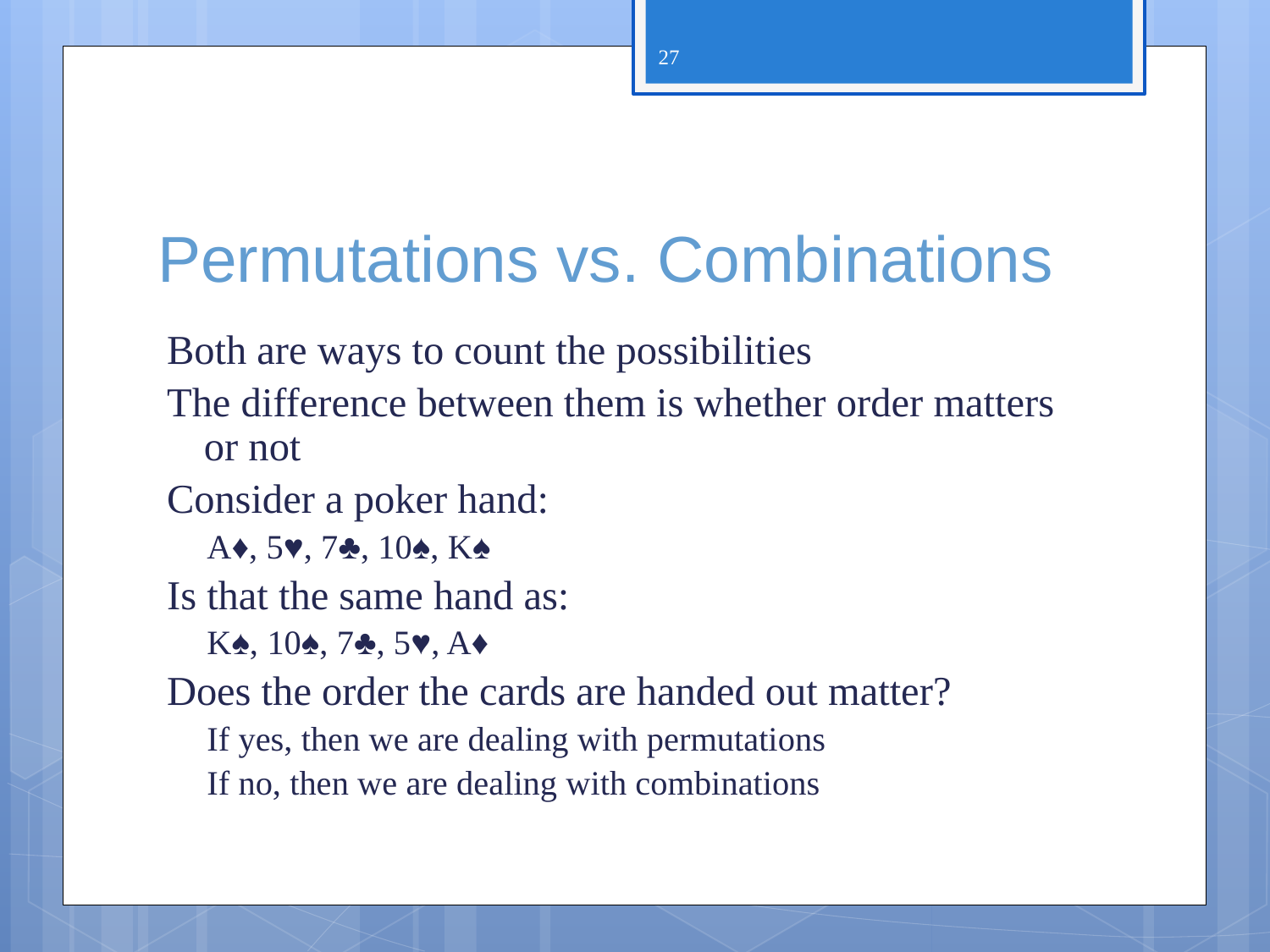

27
# Permutations vs. Combinations
Both are ways to count the possibilities
The difference between them is whether order matters or not
Consider a poker hand:
A♦, 5♥, 7♣, 10♠, K♠
Is that the same hand as:
K♠, 10♠, 7♣, 5♥, A♦
Does the order the cards are handed out matter?
If yes, then we are dealing with permutations
If no, then we are dealing with combinations